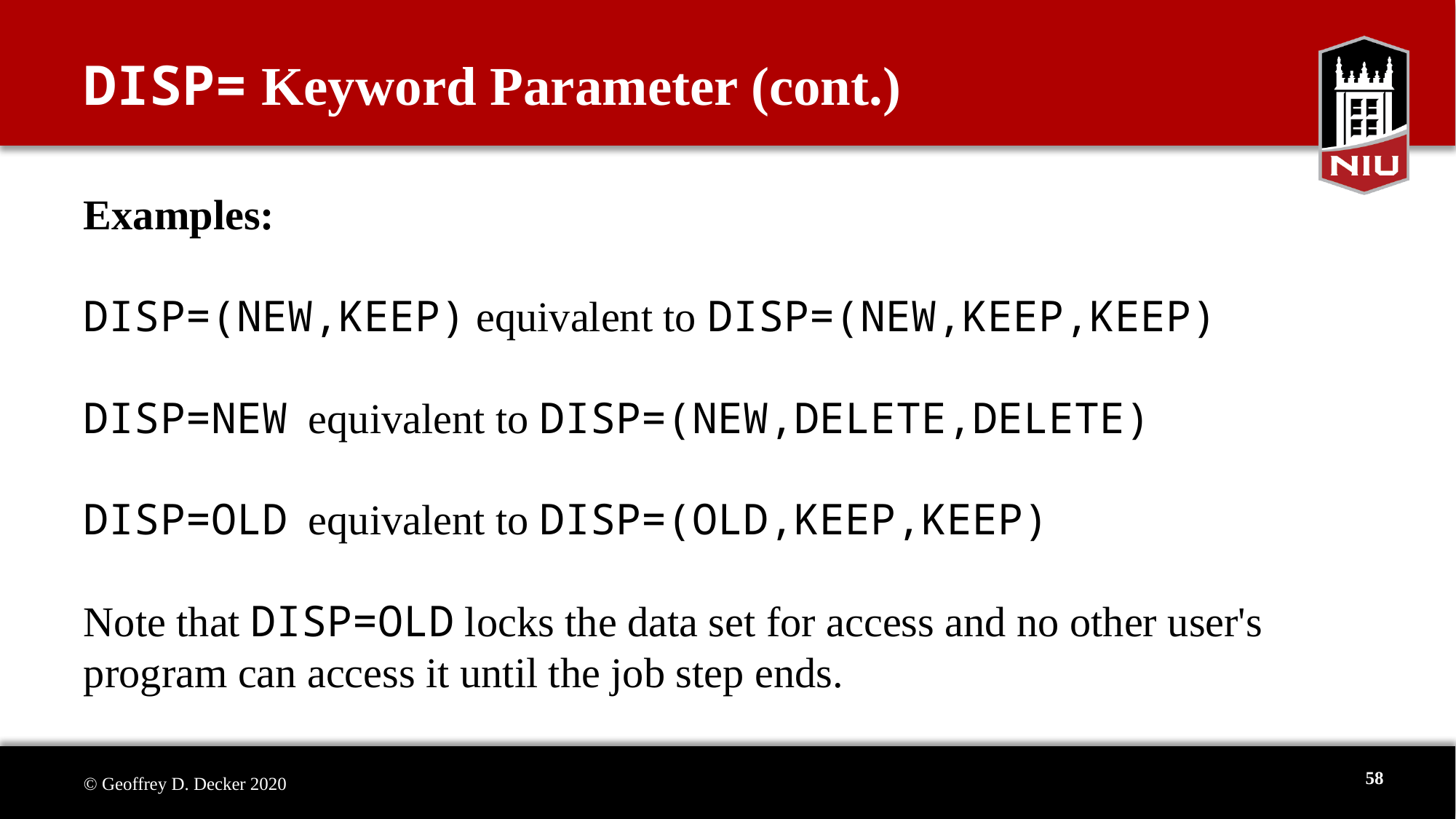

# DISP= Keyword Parameter (cont.)
Examples:
DISP=(NEW,KEEP) equivalent to DISP=(NEW,KEEP,KEEP)

DISP=NEW  equivalent to DISP=(NEW,DELETE,DELETE)
DISP=OLD  equivalent to DISP=(OLD,KEEP,KEEP)

Note that DISP=OLD locks the data set for access and no other user's program can access it until the job step ends.

58
© Geoffrey D. Decker 2020